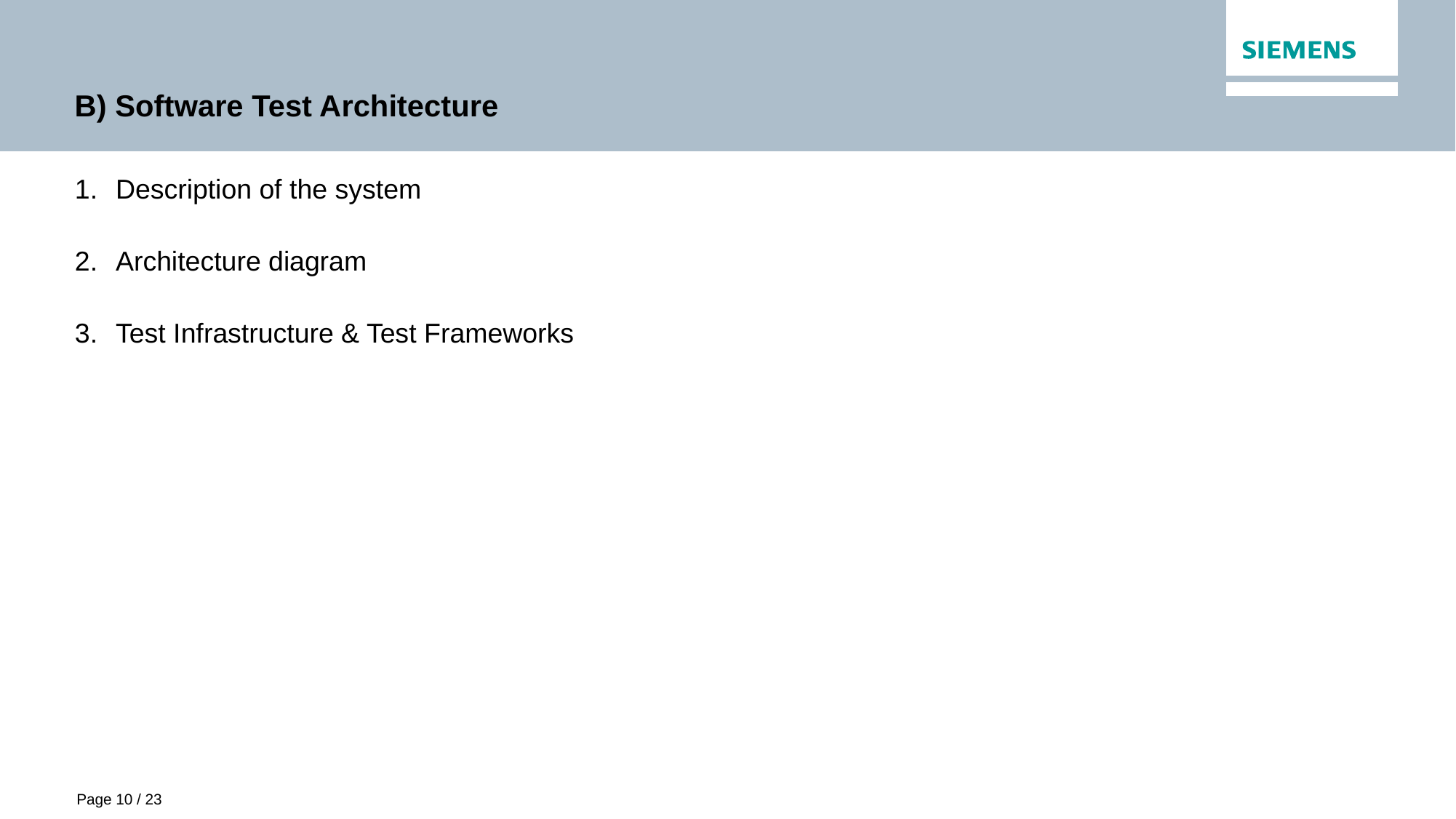

# B) Software Test Architecture
Description of the system

Architecture diagram

Test Infrastructure & Test Frameworks